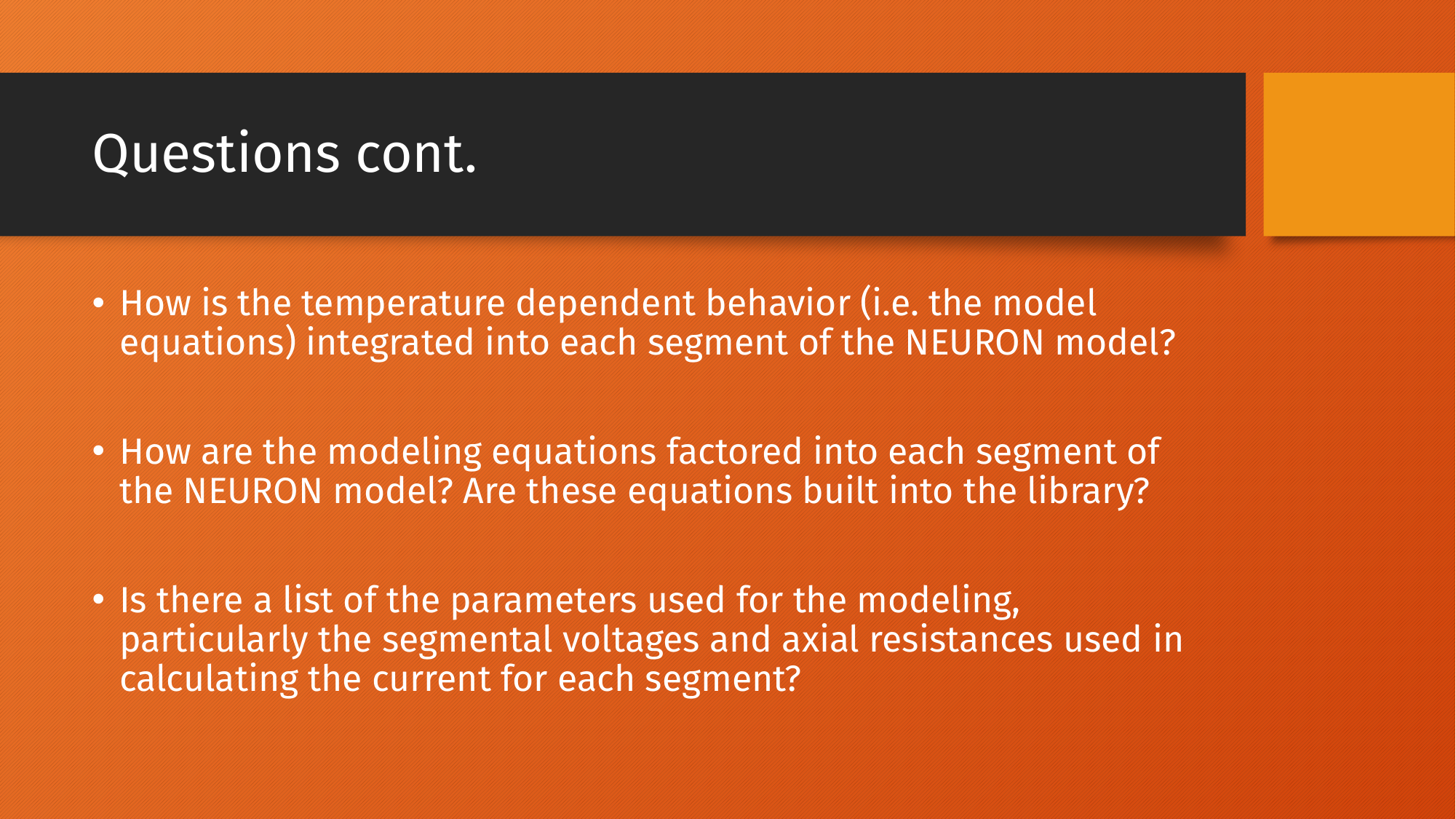

# Questions cont.
How is the temperature dependent behavior (i.e. the model equations) integrated into each segment of the NEURON model?

How are the modeling equations factored into each segment of the NEURON model? Are these equations built into the library?

Is there a list of the parameters used for the modeling, particularly the segmental voltages and axial resistances used in calculating the current for each segment?